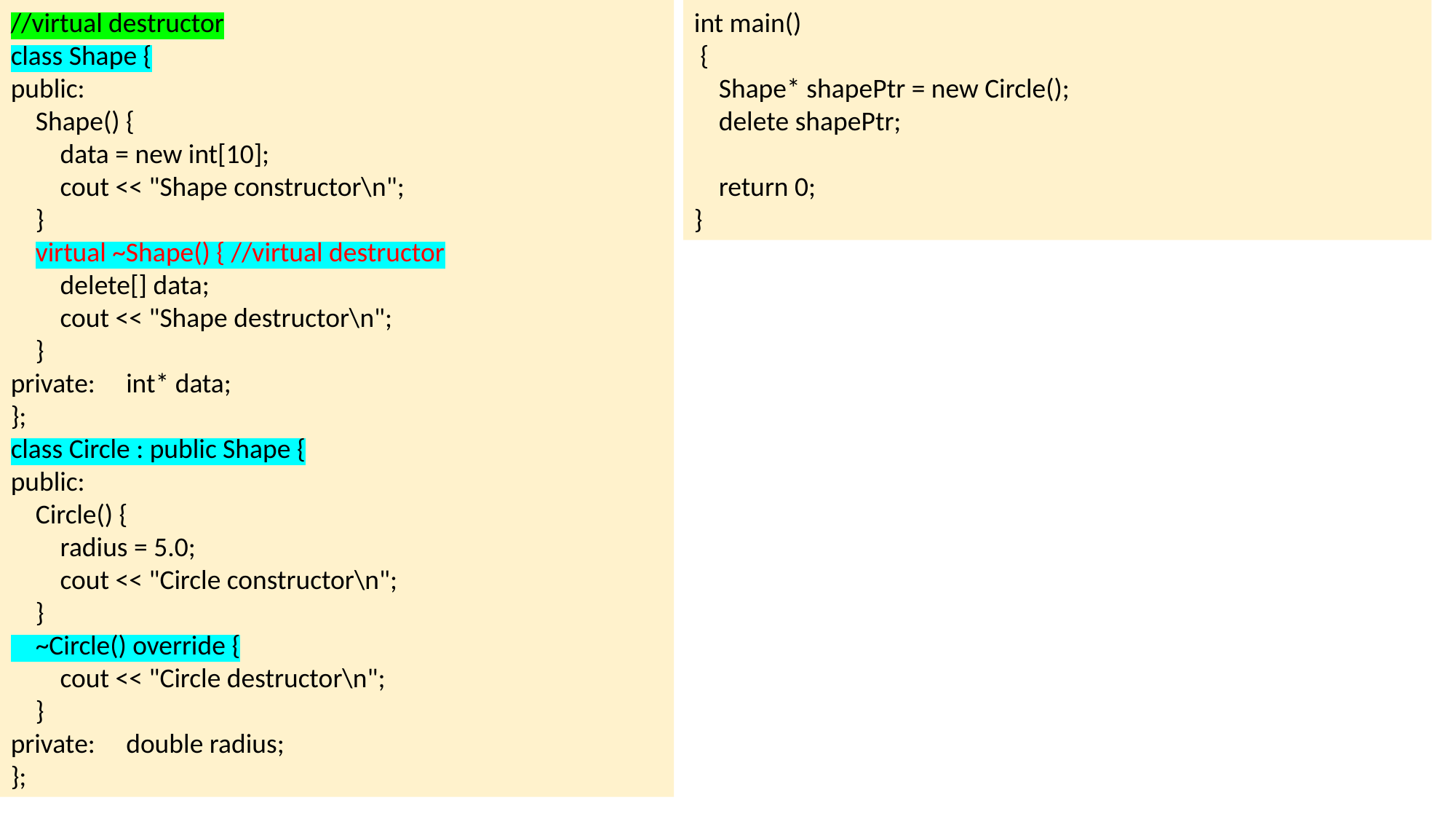

//virtual destructor
class Shape {
public:
    Shape() {
        data = new int[10];
        cout << "Shape constructor\n";
    }
    virtual ~Shape() { //virtual destructor
        delete[] data;
        cout << "Shape destructor\n";
    }
private:     int* data;
};
class Circle : public Shape {
public:
    Circle() {
        radius = 5.0;
        cout << "Circle constructor\n";
    }
    ~Circle() override {
        cout << "Circle destructor\n";
    }
private:     double radius;
};
int main()
 {
    Shape* shapePtr = new Circle();
    delete shapePtr;

    return 0;
}